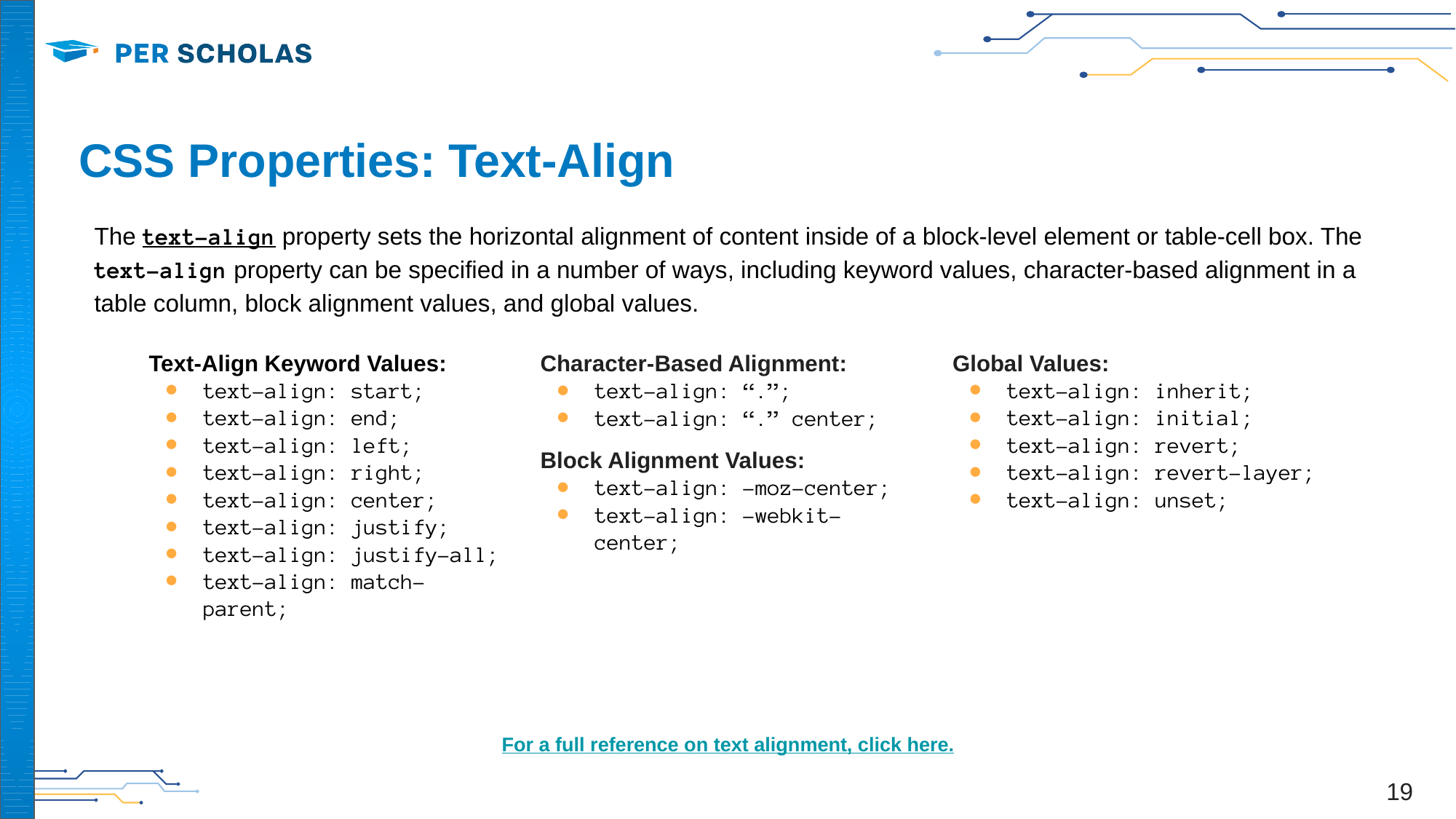

# CSS Properties: Text-Align
The text-align property sets the horizontal alignment of content inside of a block-level element or table-cell box. The text-align property can be specified in a number of ways, including keyword values, character-based alignment in a table column, block alignment values, and global values.
Text-Align Keyword Values:
text-align: start;
text-align: end;
text-align: left;
text-align: right;
text-align: center;
text-align: justify;
text-align: justify-all;
text-align: match-parent;
Character-Based Alignment:
text-align: “.”;
text-align: “.” center;
Block Alignment Values:
text-align: -moz-center;
text-align: -webkit-center;
Global Values:
text-align: inherit;
text-align: initial;
text-align: revert;
text-align: revert-layer;
text-align: unset;
For a full reference on text alignment, click here.

19